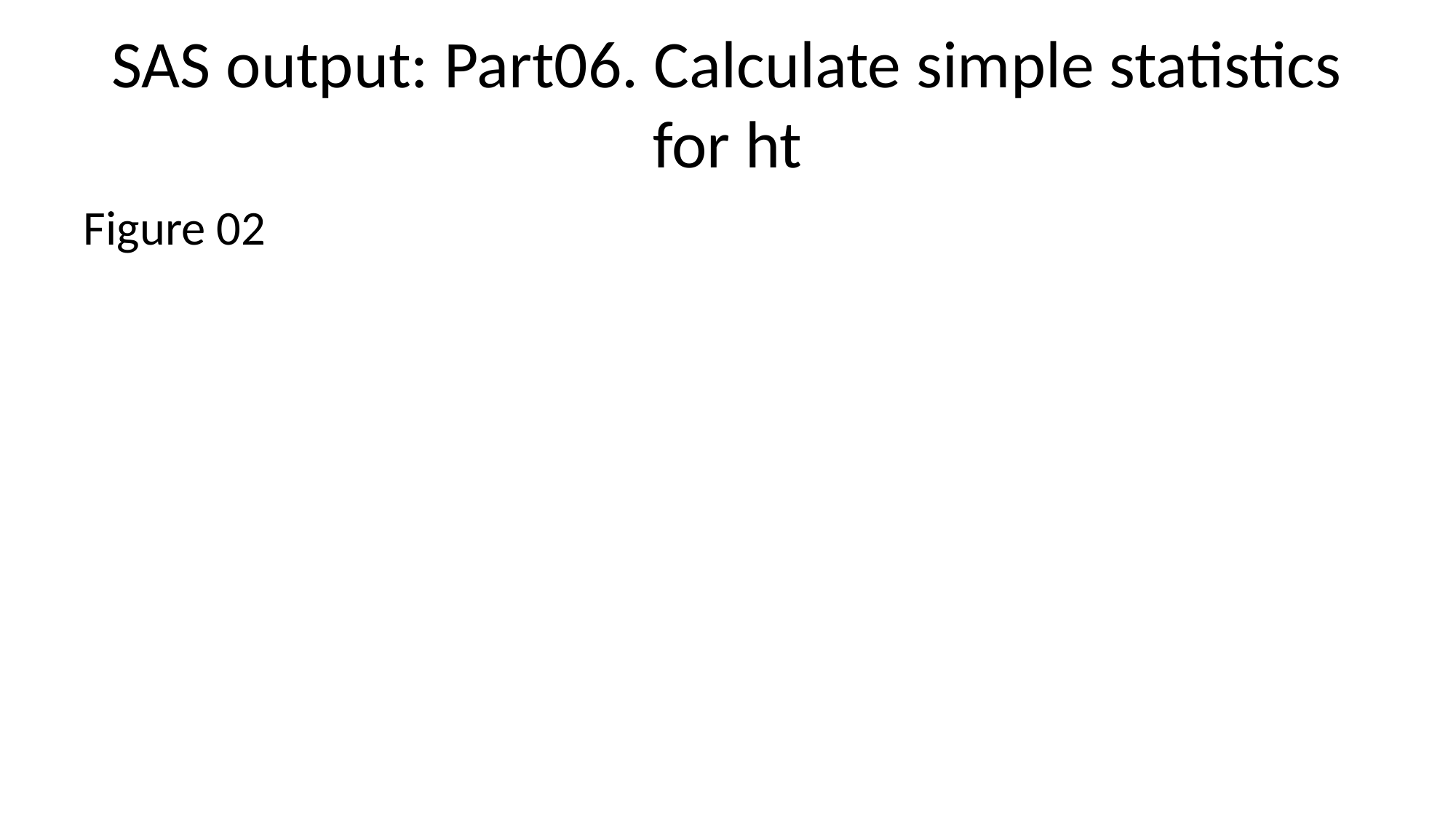

# SAS output: Part06. Calculate simple statistics for ht
Figure 02